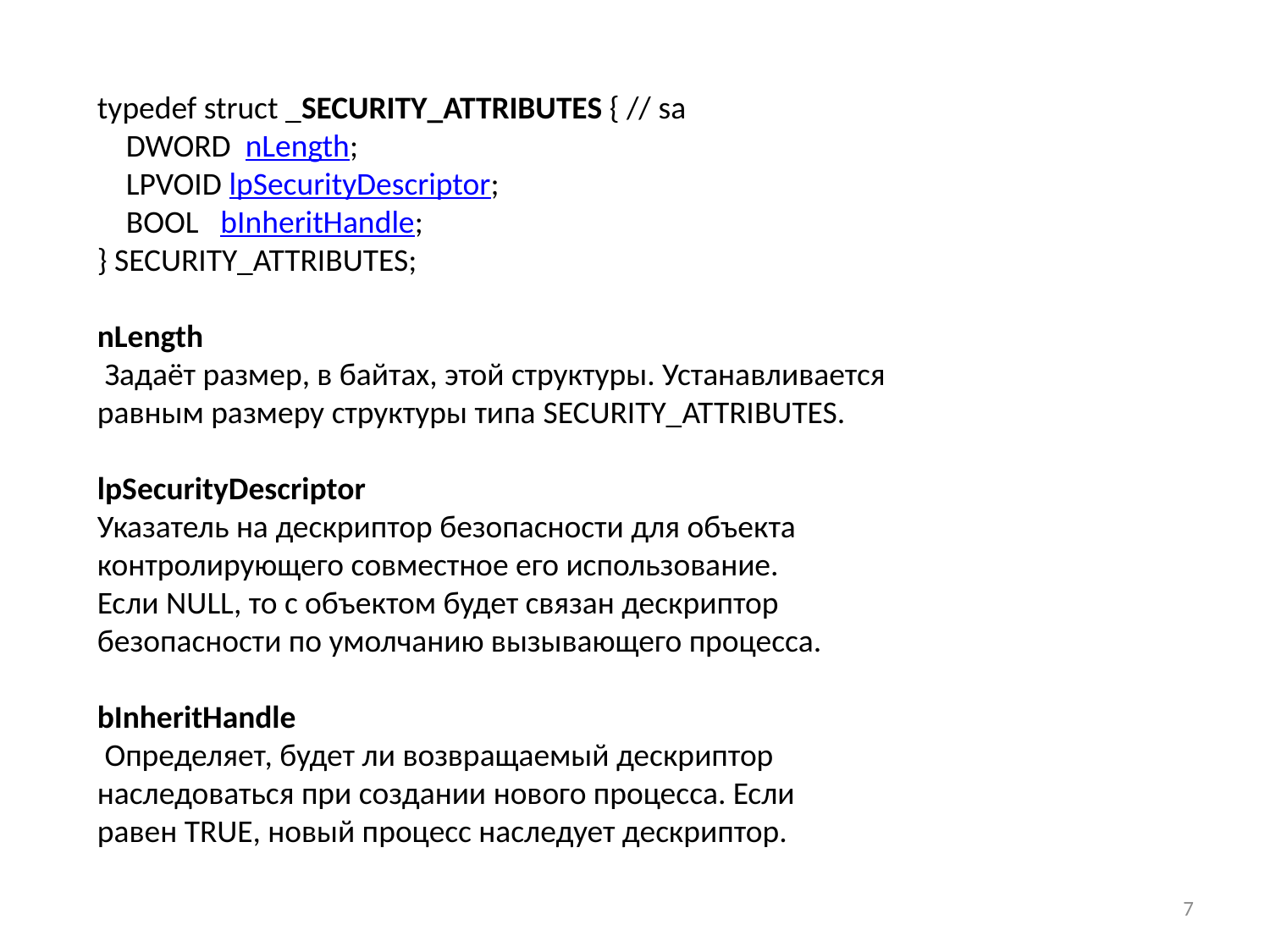

typedef struct _SECURITY_ATTRIBUTES { // sa
    DWORD  nLength;
    LPVOID lpSecurityDescriptor;
    BOOL   bInheritHandle;
} SECURITY_ATTRIBUTES;

nLength
 Задаёт размер, в байтах, этой структуры. Устанавливается равным размеру структуры типа SECURITY_ATTRIBUTES.

lpSecurityDescriptor
Указатель на дескриптор безопасности для объекта контролирующего совместное его использование. Если NULL, то с объектом будет связан дескриптор безопасности по умолчанию вызывающего процесса.

bInheritHandle
 Определяет, будет ли возвращаемый дескриптор наследоваться при создании нового процесса. Если равен TRUE, новый процесс наследует дескриптор.
7